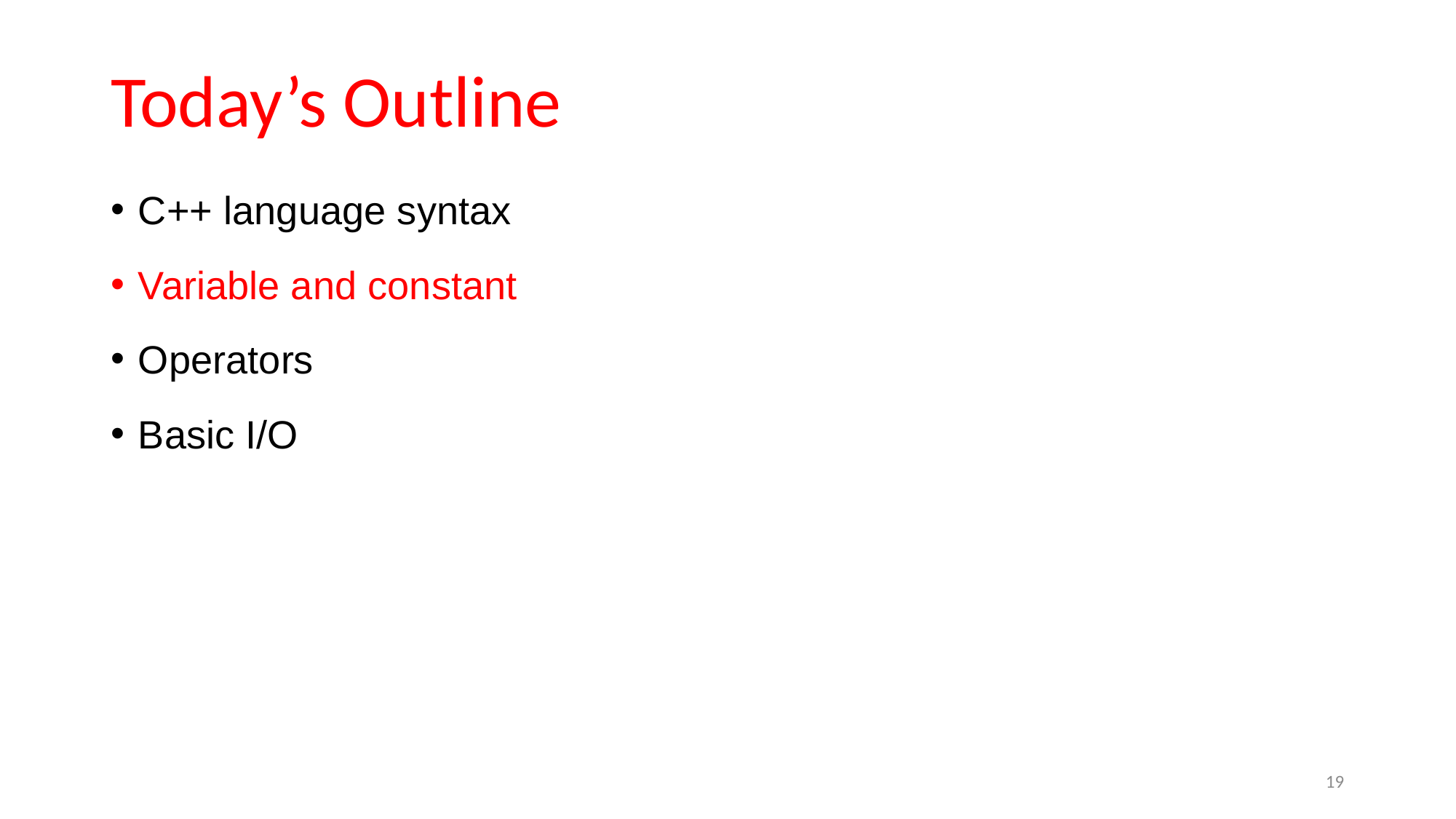

# Today’s Outline
C++ language syntax
Variable and constant
Operators
Basic I/O
19